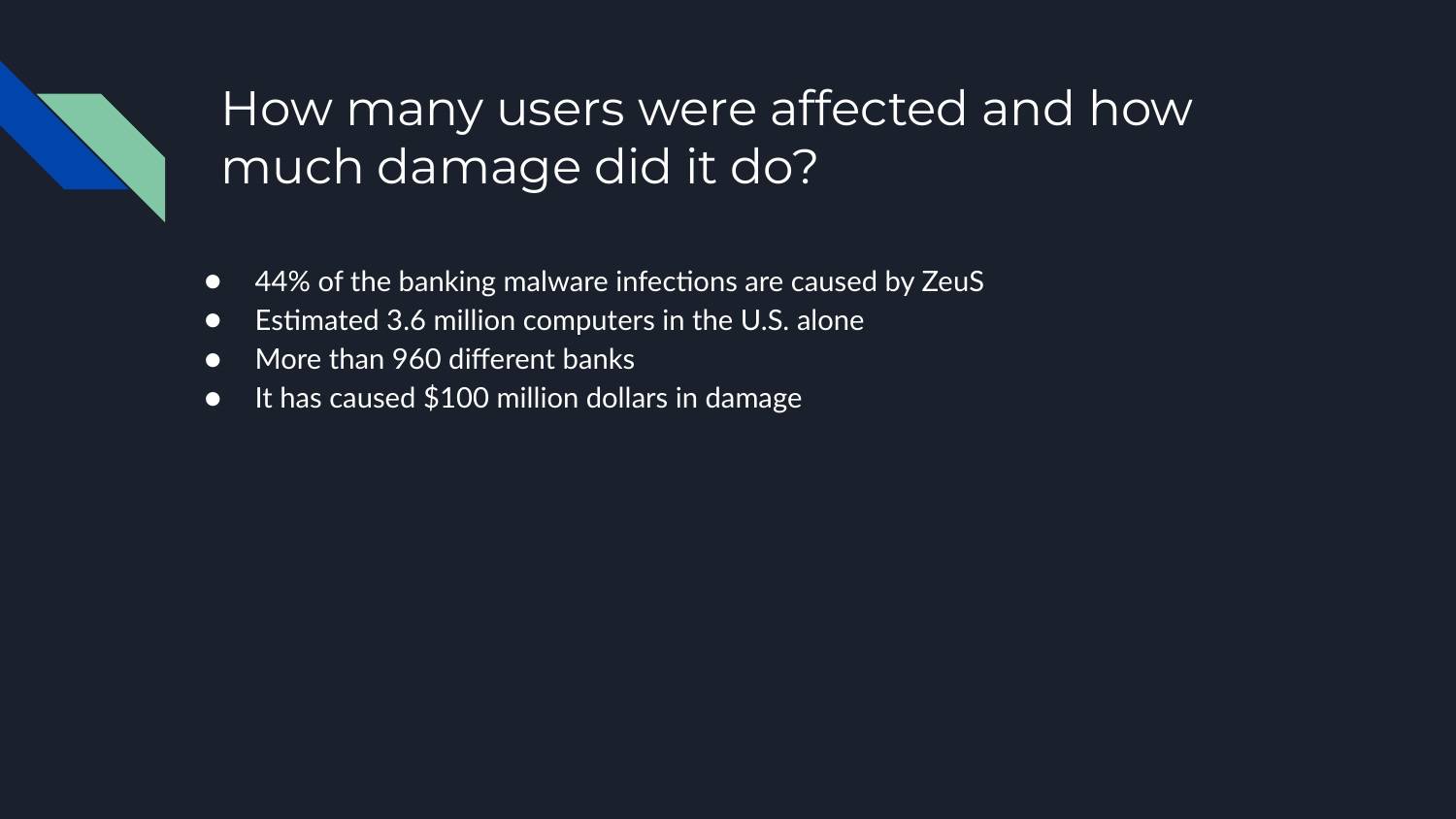

# How many users were affected and how much damage did it do?
44% of the banking malware infections are caused by ZeuS
Estimated 3.6 million computers in the U.S. alone
More than 960 different banks
It has caused $100 million dollars in damage